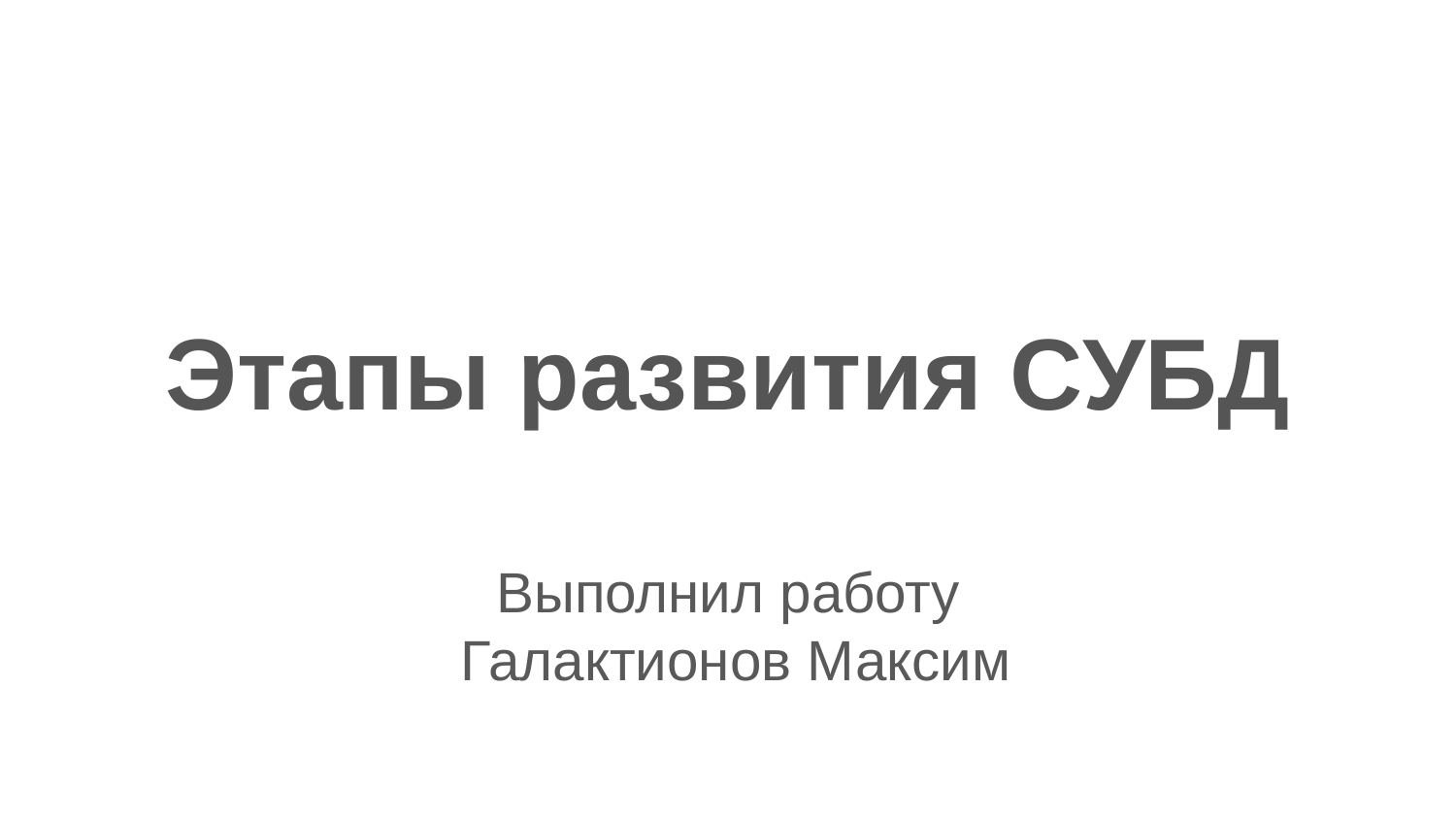

# Этапы развития СУБД
Выполнил работу
Галактионов Максим